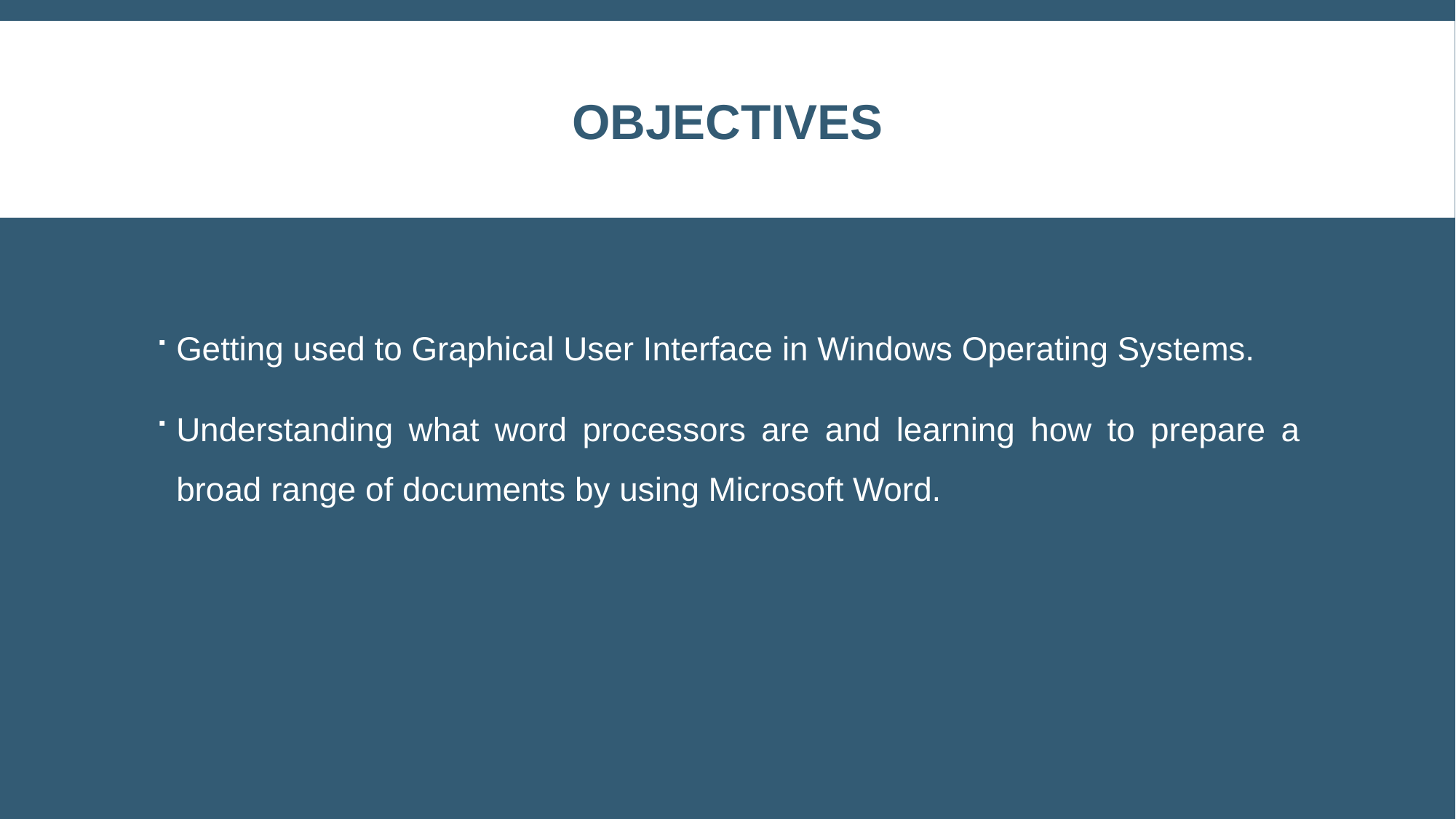

# OBJECTIVES

Getting used to Graphical User Interface in Windows Operating Systems.
Understanding what word processors are and learning how to prepare a broad range of documents by using Microsoft Word.